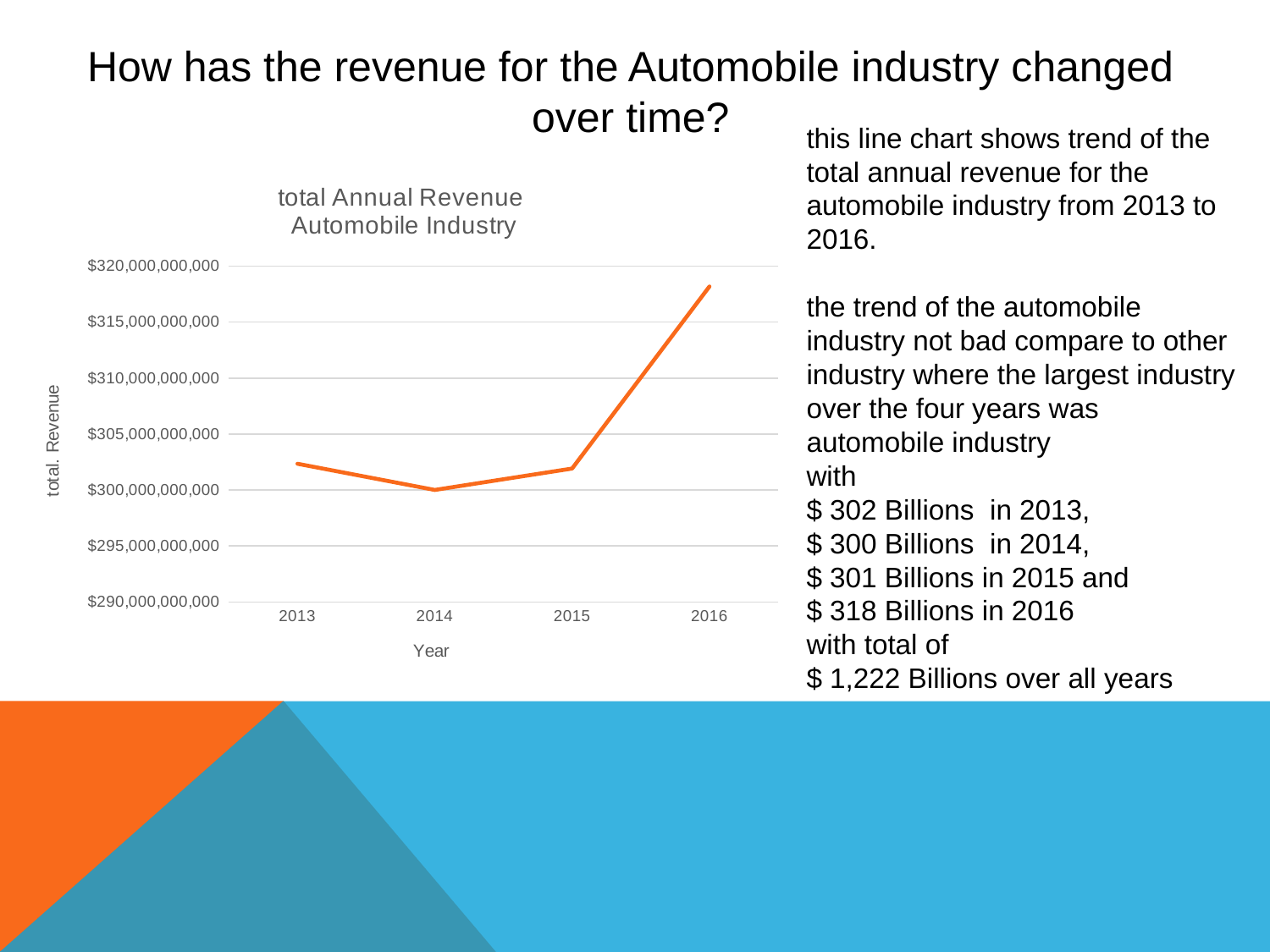

# How has the revenue for the Automobile industry changed over time?
this line chart shows trend of the total annual revenue for the automobile industry from 2013 to 2016.
the trend of the automobile industry not bad compare to other industry where the largest industry over the four years was automobile industry
with
$ 302 Billions  in 2013,
$ 300 Billions  in 2014,
$ 301 Billions in 2015 and
$ 318 Billions in 2016
with total of
$ 1,222 Billions over all years

### Chart: total Annual Revenue Automobile Industry

| Category | Automobile Manufacturers |
|---|---|
| 2013 | 302344000000.0 |
| 2014 | 300006000000.0 |
| 2015 | 301914000000.0 |
| 2016 | 318180000000.0 |